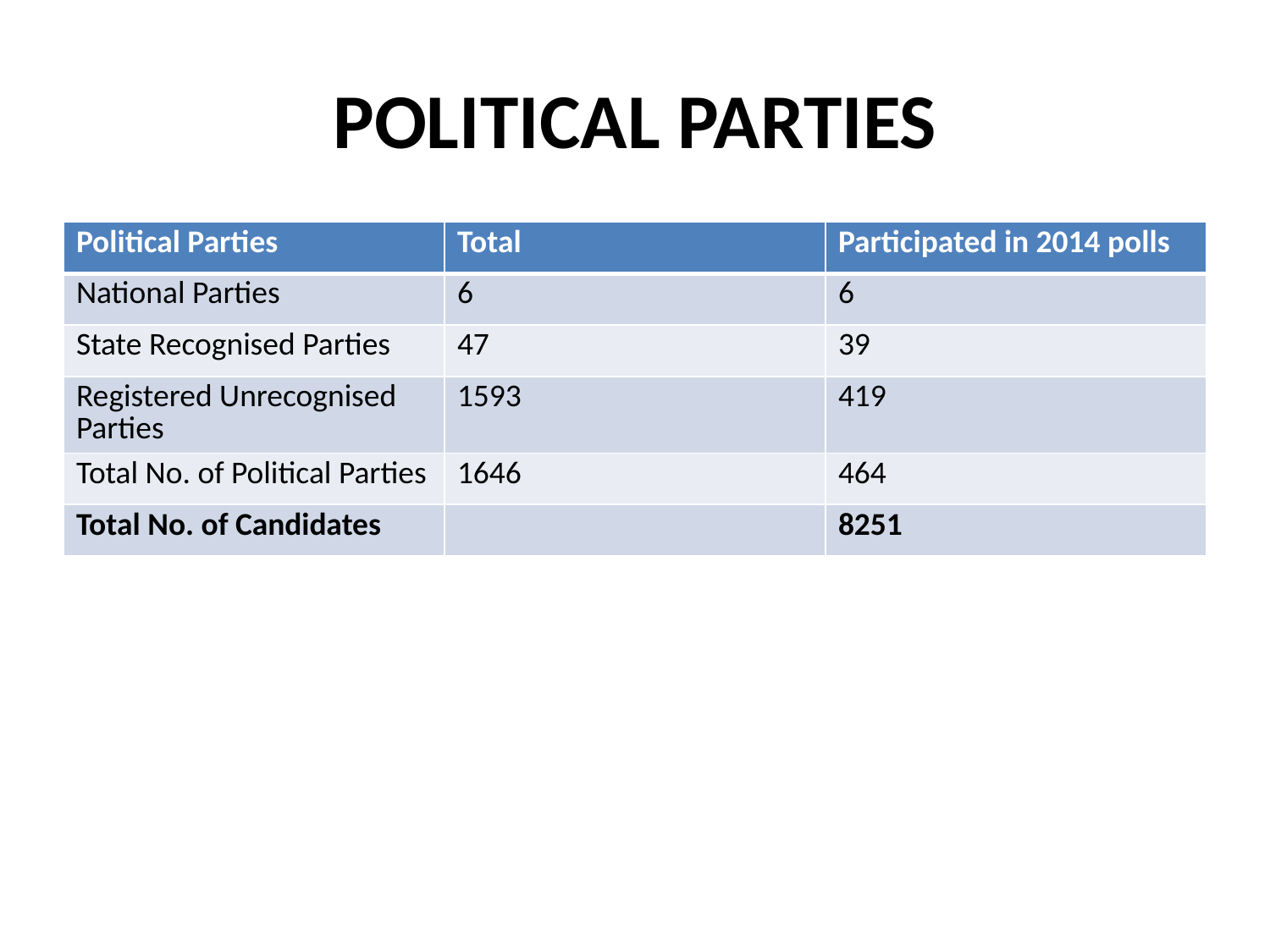

# POLITICAL PARTIES
| Political Parties | Total | Participated in 2014 polls |
| --- | --- | --- |
| National Parties | 6 | 6 |
| State Recognised Parties | 47 | 39 |
| Registered Unrecognised Parties | 1593 | 419 |
| Total No. of Political Parties | 1646 | 464 |
| Total No. of Candidates |  | 8251 |